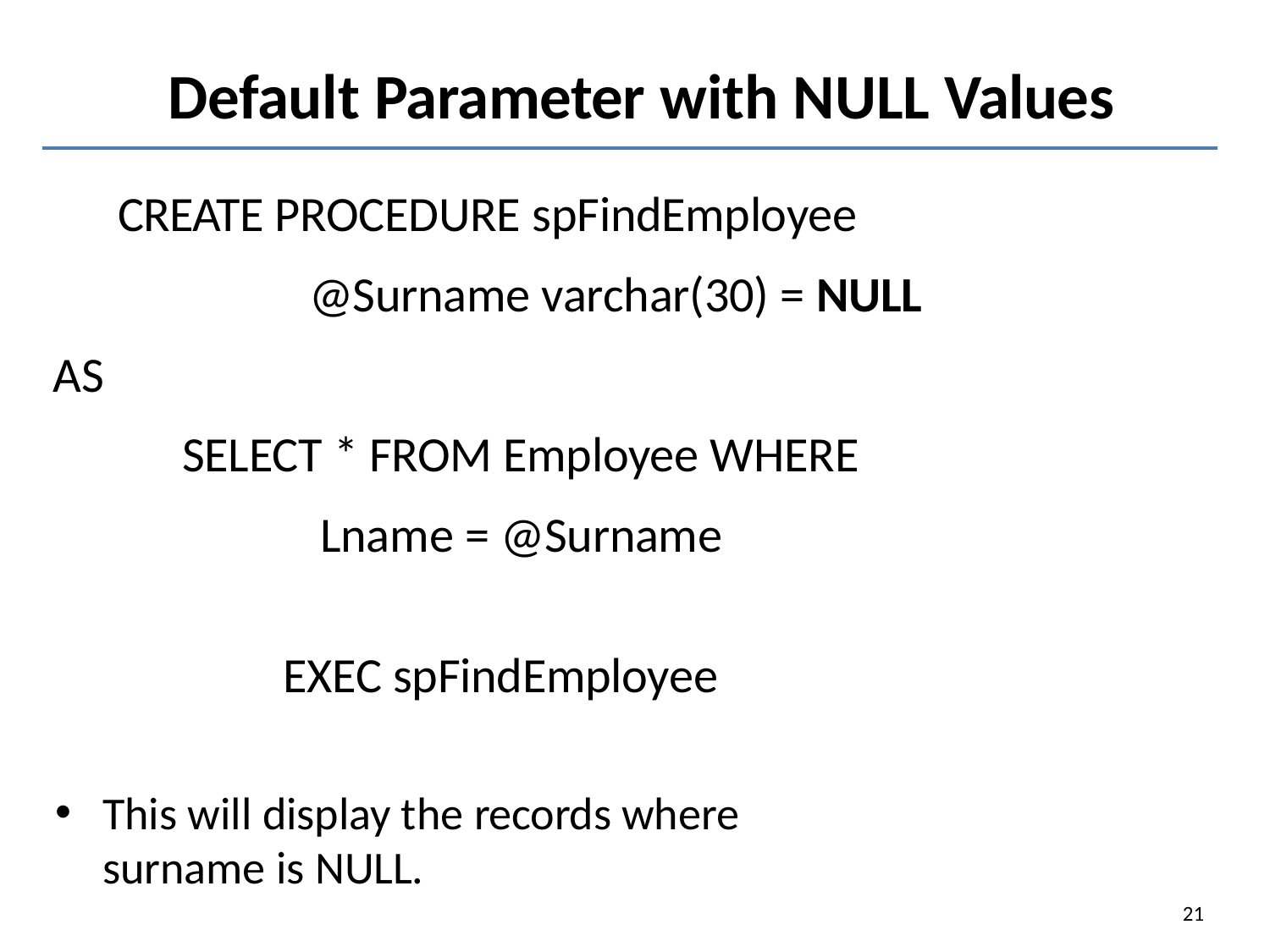

# Default Parameter with NULL Values
CREATE PROCEDURE spFindEmployee  @Surname varchar(30) = NULL
AS
SELECT * FROM Employee WHERE  Lname = @Surname

EXEC spFindEmployee

This will display the records where surname is NULL.
21